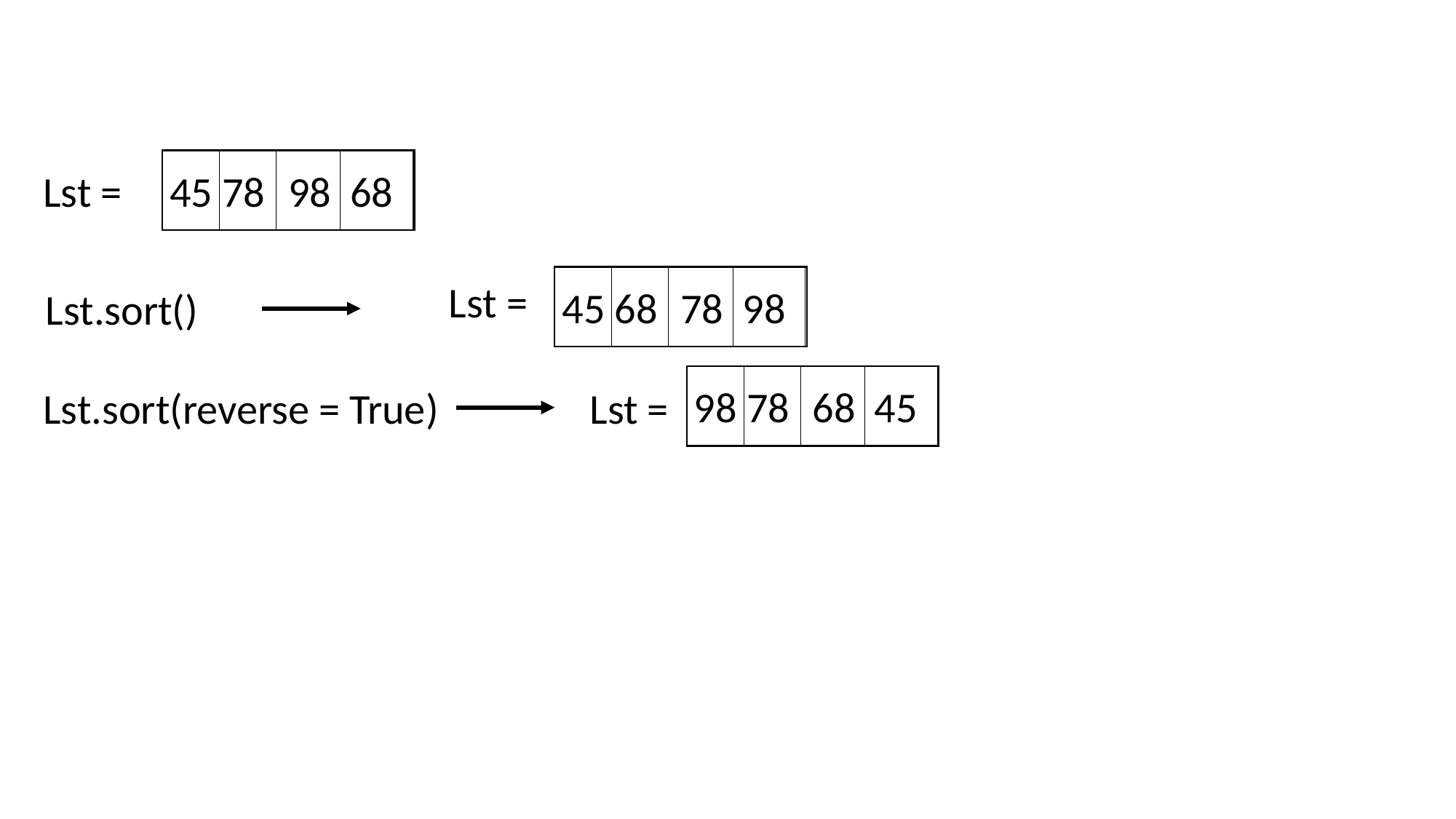

Lst =
45
78
98
68

Lst =
45
68
78
98
Lst.sort()

98
78
68
45
Lst.sort(reverse = True)
Lst =